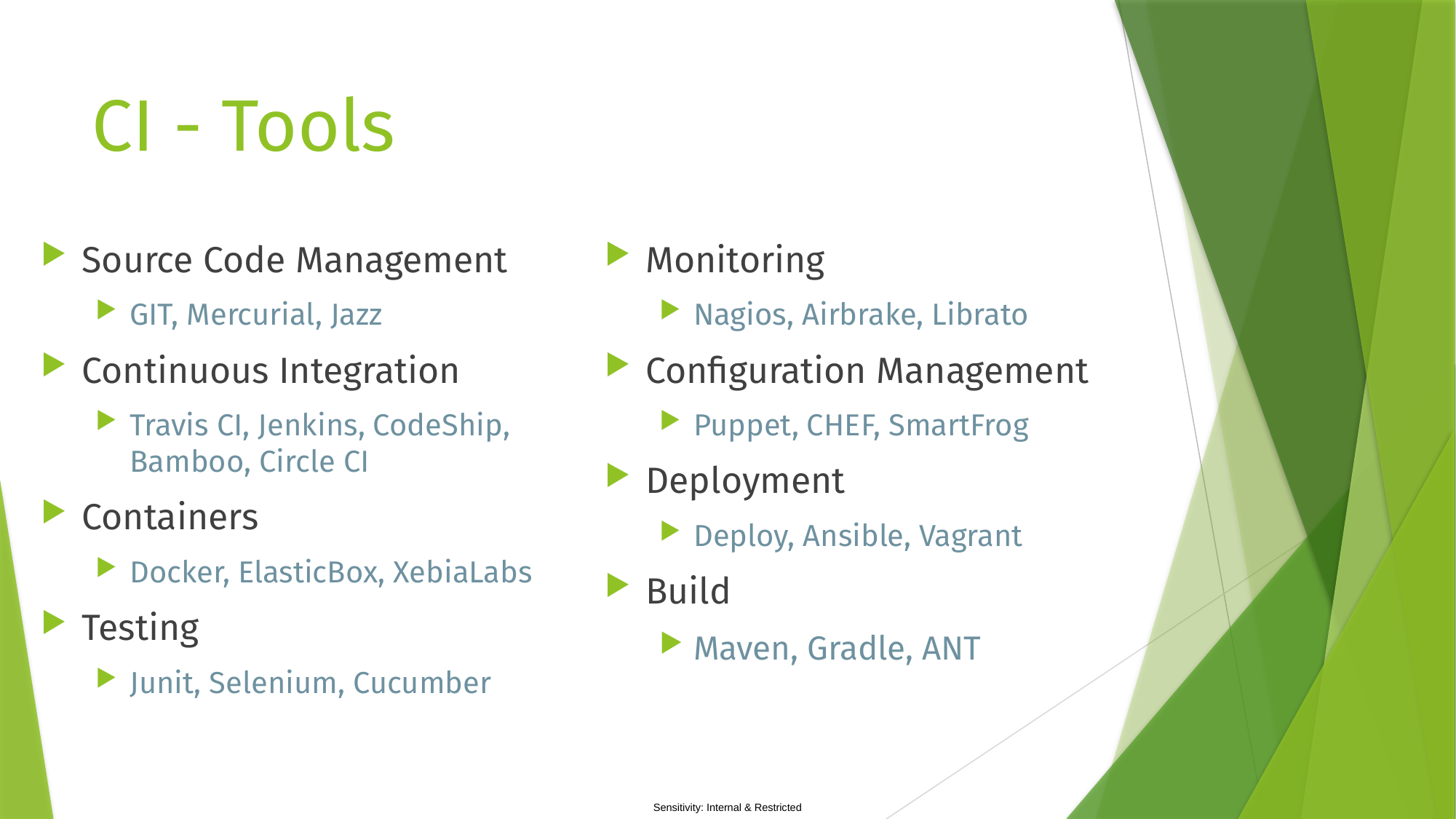

# CI - Tools
Source Code Management
GIT, Mercurial, Jazz
Continuous Integration
Travis CI, Jenkins, CodeShip, Bamboo, Circle CI
Containers
Docker, ElasticBox, XebiaLabs
Testing
Junit, Selenium, Cucumber
Monitoring
Nagios, Airbrake, Librato
Configuration Management
Puppet, CHEF, SmartFrog
Deployment
Deploy, Ansible, Vagrant
Build
Maven, Gradle, ANT